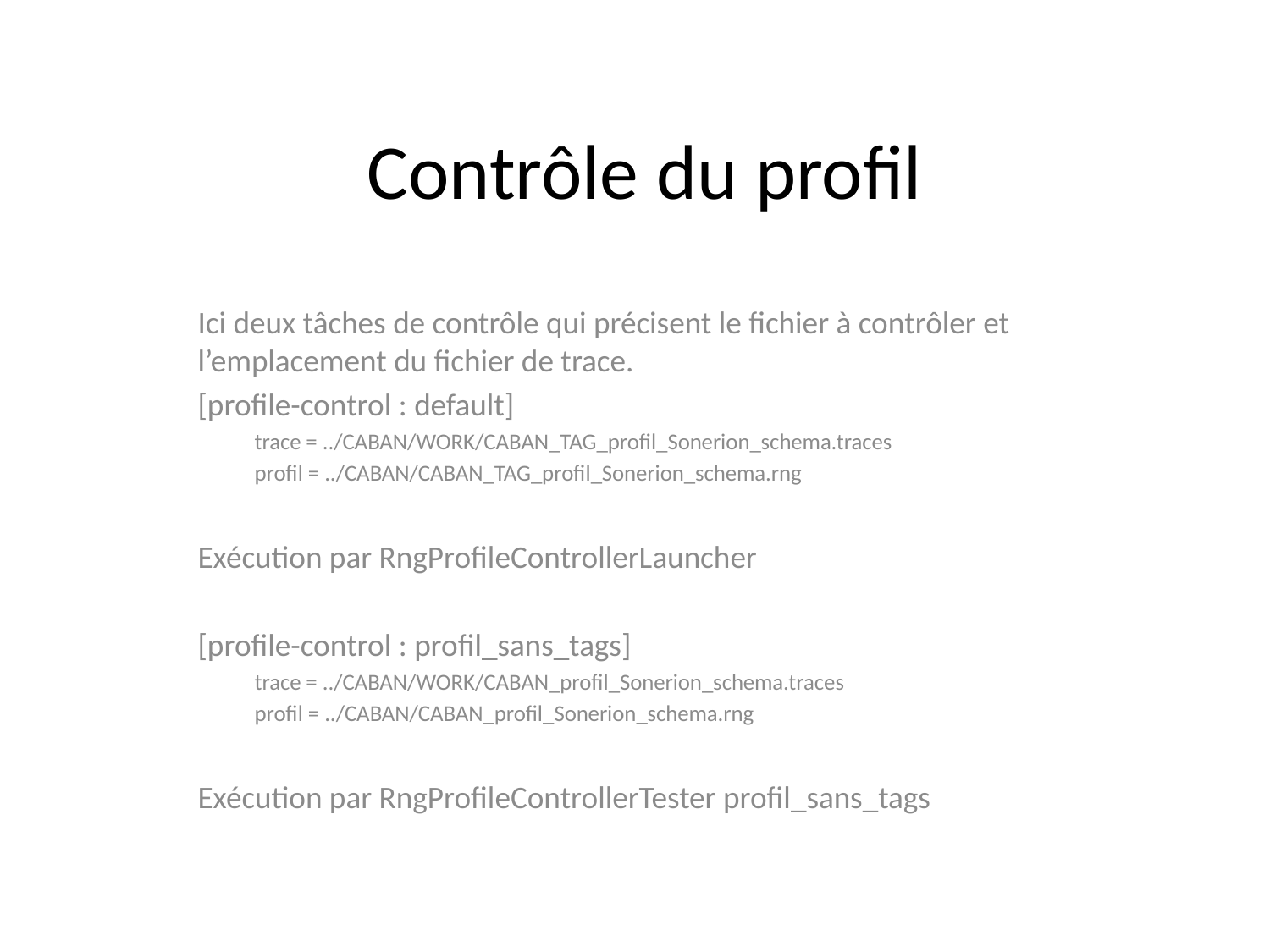

# Contrôle du profil
Ici deux tâches de contrôle qui précisent le fichier à contrôler et l’emplacement du fichier de trace.
[profile-control : default]
trace = ../CABAN/WORK/CABAN_TAG_profil_Sonerion_schema.traces
profil = ../CABAN/CABAN_TAG_profil_Sonerion_schema.rng

Exécution par RngProfileControllerLauncher

[profile-control : profil_sans_tags]
trace = ../CABAN/WORK/CABAN_profil_Sonerion_schema.traces
profil = ../CABAN/CABAN_profil_Sonerion_schema.rng

Exécution par RngProfileControllerTester profil_sans_tags